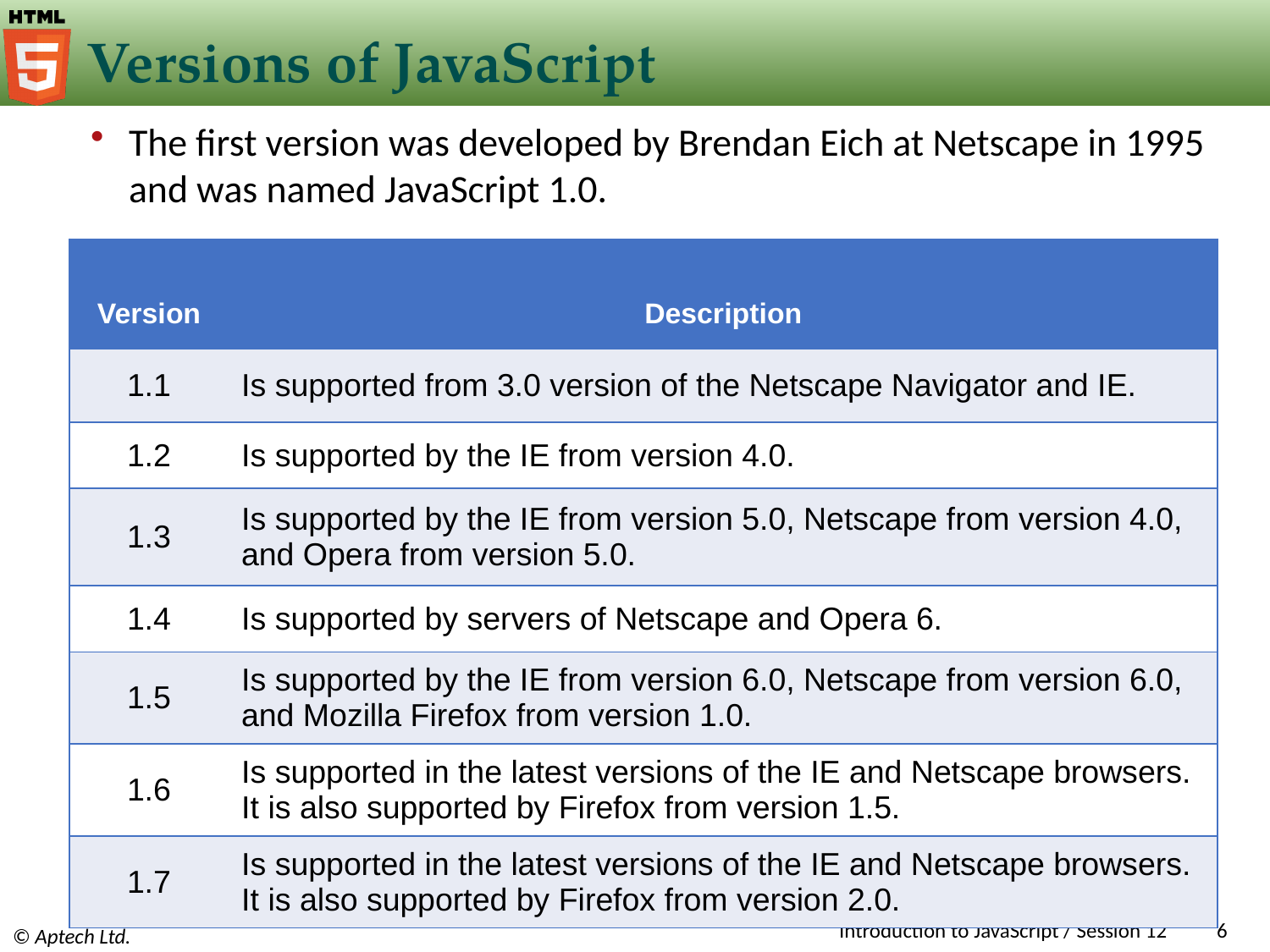

# Versions of JavaScript
The first version was developed by Brendan Eich at Netscape in 1995 and was named JavaScript 1.0.
| Version | Description |
| --- | --- |
| 1.1 | Is supported from 3.0 version of the Netscape Navigator and IE. |
| 1.2 | Is supported by the IE from version 4.0. |
| 1.3 | Is supported by the IE from version 5.0, Netscape from version 4.0, and Opera from version 5.0. |
| 1.4 | Is supported by servers of Netscape and Opera 6. |
| 1.5 | Is supported by the IE from version 6.0, Netscape from version 6.0, and Mozilla Firefox from version 1.0. |
| 1.6 | Is supported in the latest versions of the IE and Netscape browsers. It is also supported by Firefox from version 1.5. |
| 1.7 | Is supported in the latest versions of the IE and Netscape browsers. It is also supported by Firefox from version 2.0. |
Introduction to JavaScript / Session 12
6